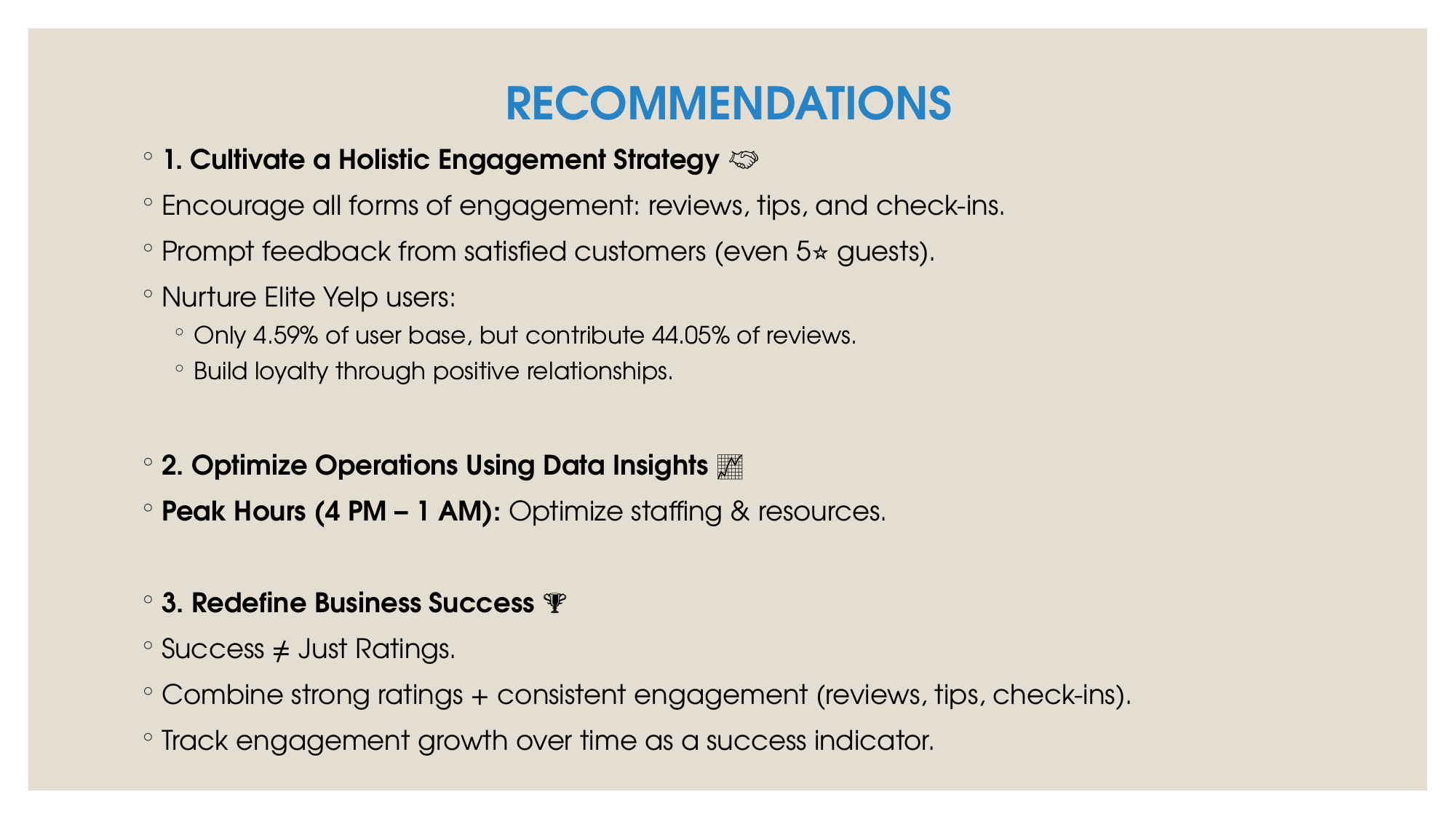

RECOMMENDATIONS
1. Cultivate a Holistic Engagement Strategy 🤝
Encourage all forms of engagement: reviews, tips, and check-ins.
Prompt feedback from satisfied customers (even 5⭐ guests).
Nurture Elite Yelp users:
Only 4.59% of user base, but contribute 44.05% of reviews.
Build loyalty through positive relationships.

2. Optimize Operations Using Data Insights 📈
Peak Hours (4 PM – 1 AM): Optimize staffing & resources.

3. Redefine Business Success 🏆
Success ≠ Just Ratings.
Combine strong ratings + consistent engagement (reviews, tips, check-ins).
Track engagement growth over time as a success indicator.